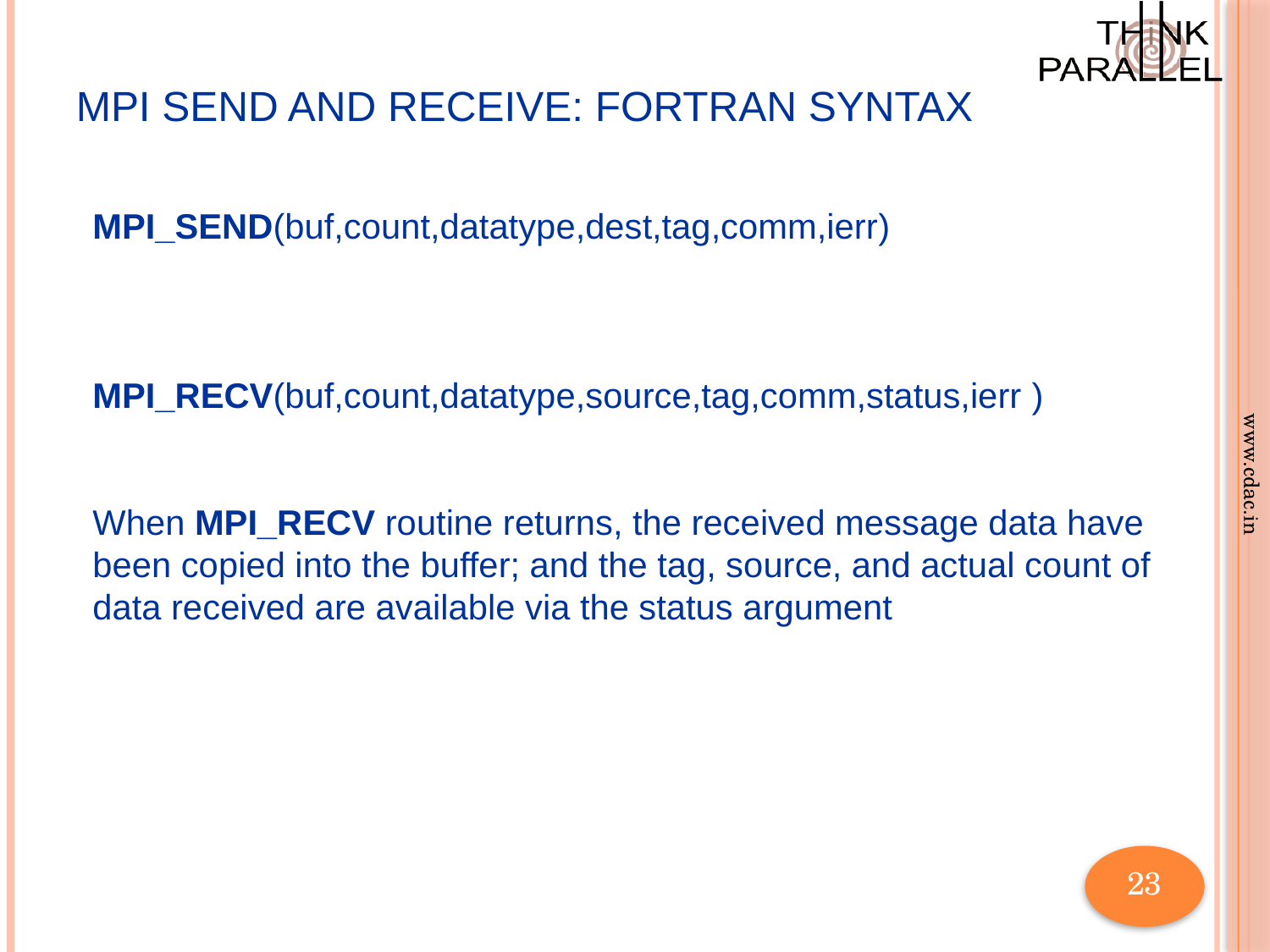

# MPI Send and Receive: Fortran Syntax
MPI_SEND(buf,count,datatype,dest,tag,comm,ierr)

MPI_RECV(buf,count,datatype,source,tag,comm,status,ierr )

When MPI_RECV routine returns, the received message data have been copied into the buffer; and the tag, source, and actual count of data received are available via the status argument
23